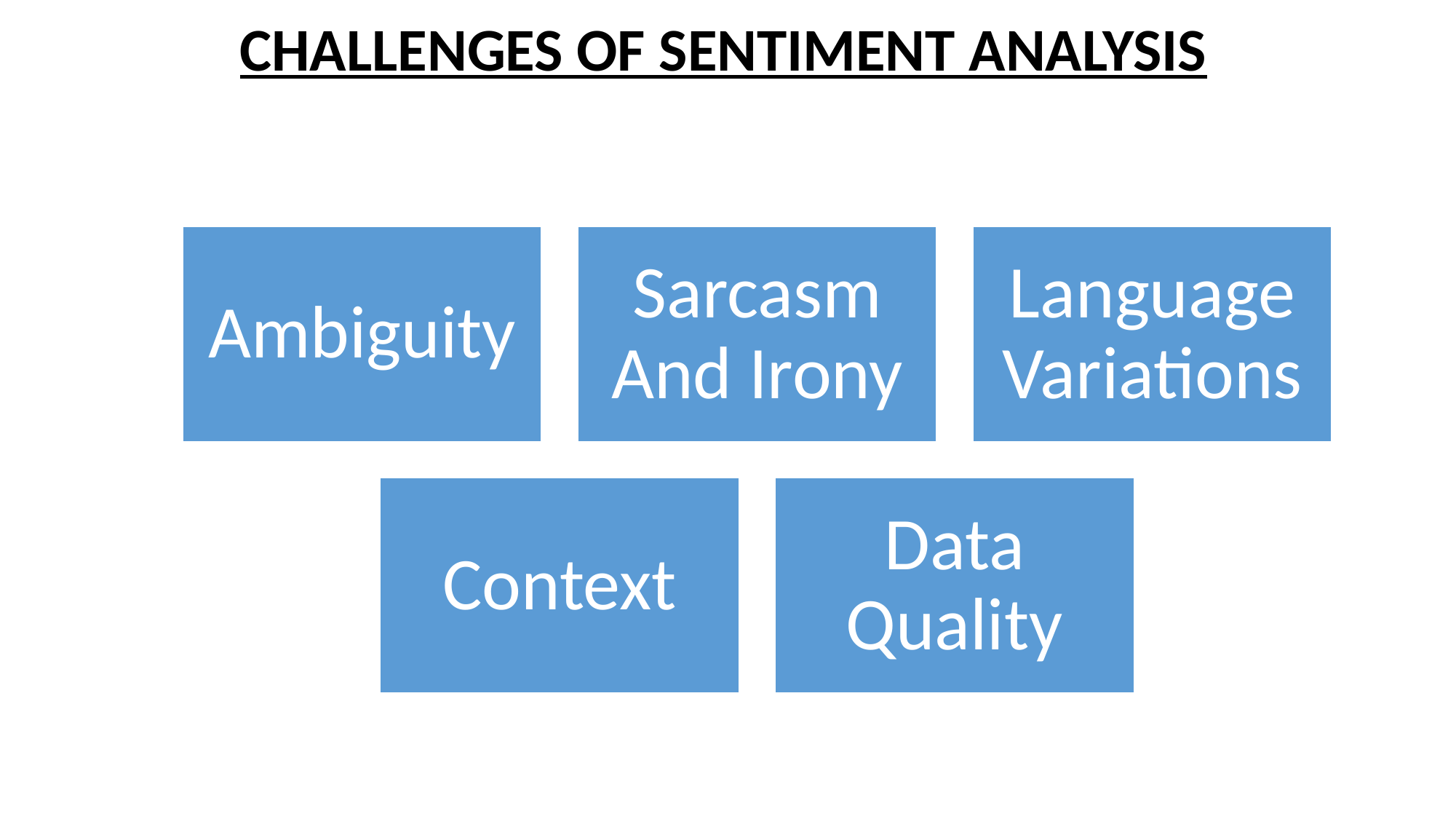

# CHALLENGES OF SENTIMENT ANALYSIS
Ambiguity
Sarcasm And Irony
Language Variations
Context
Data Quality